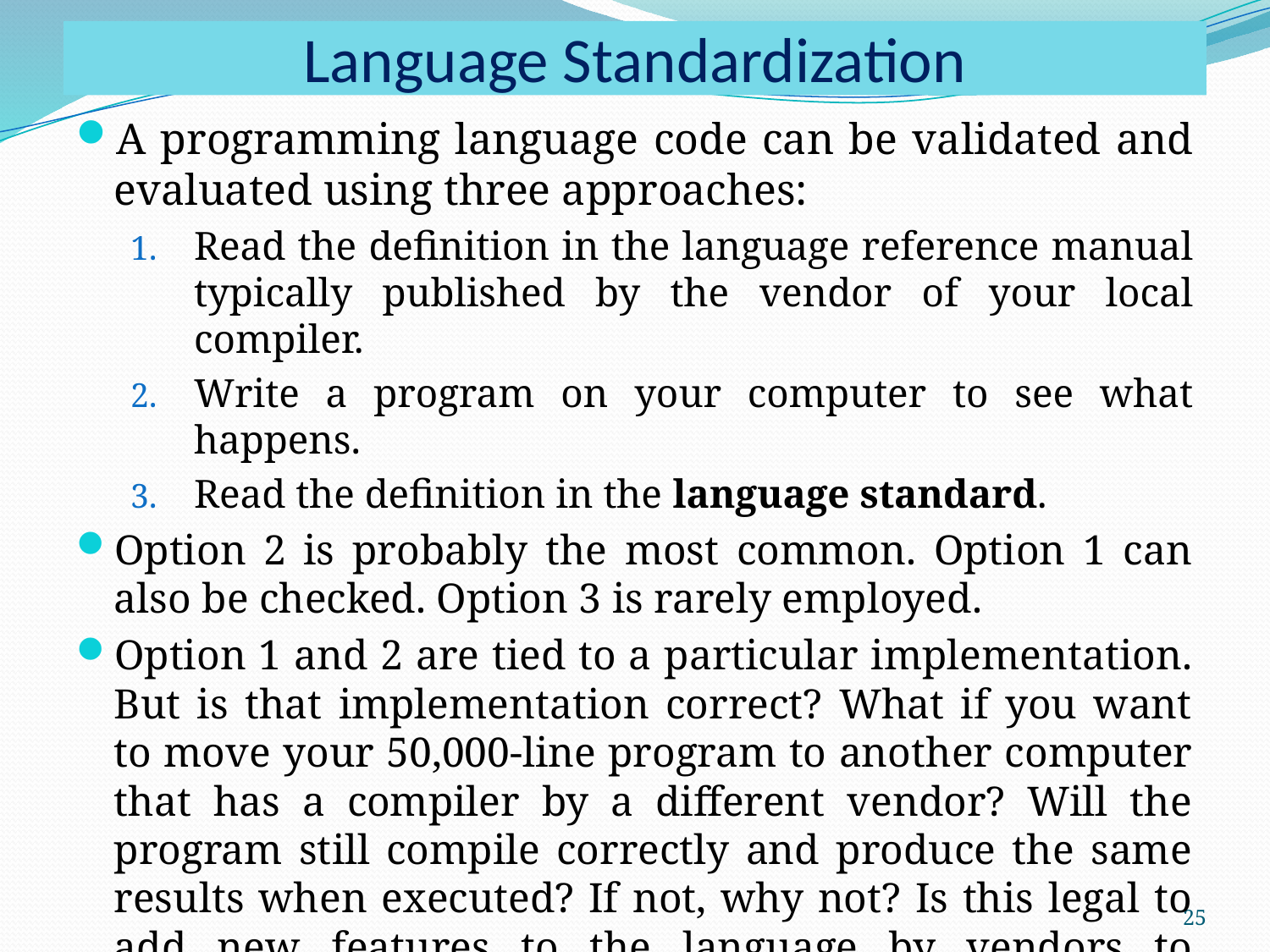

# Language Standardization
A programming language code can be validated and evaluated using three approaches:
Read the definition in the language reference manual typically published by the vendor of your local compiler.
Write a program on your computer to see what happens.
Read the definition in the language standard.
Option 2 is probably the most common. Option 1 can also be checked. Option 3 is rarely employed.
Option 1 and 2 are tied to a particular implementation. But is that implementation correct? What if you want to move your 50,000-line program to another computer that has a compiler by a different vendor? Will the program still compile correctly and produce the same results when executed? If not, why not? Is this legal to add new features to the language by vendors to enhance its usefulness?
25